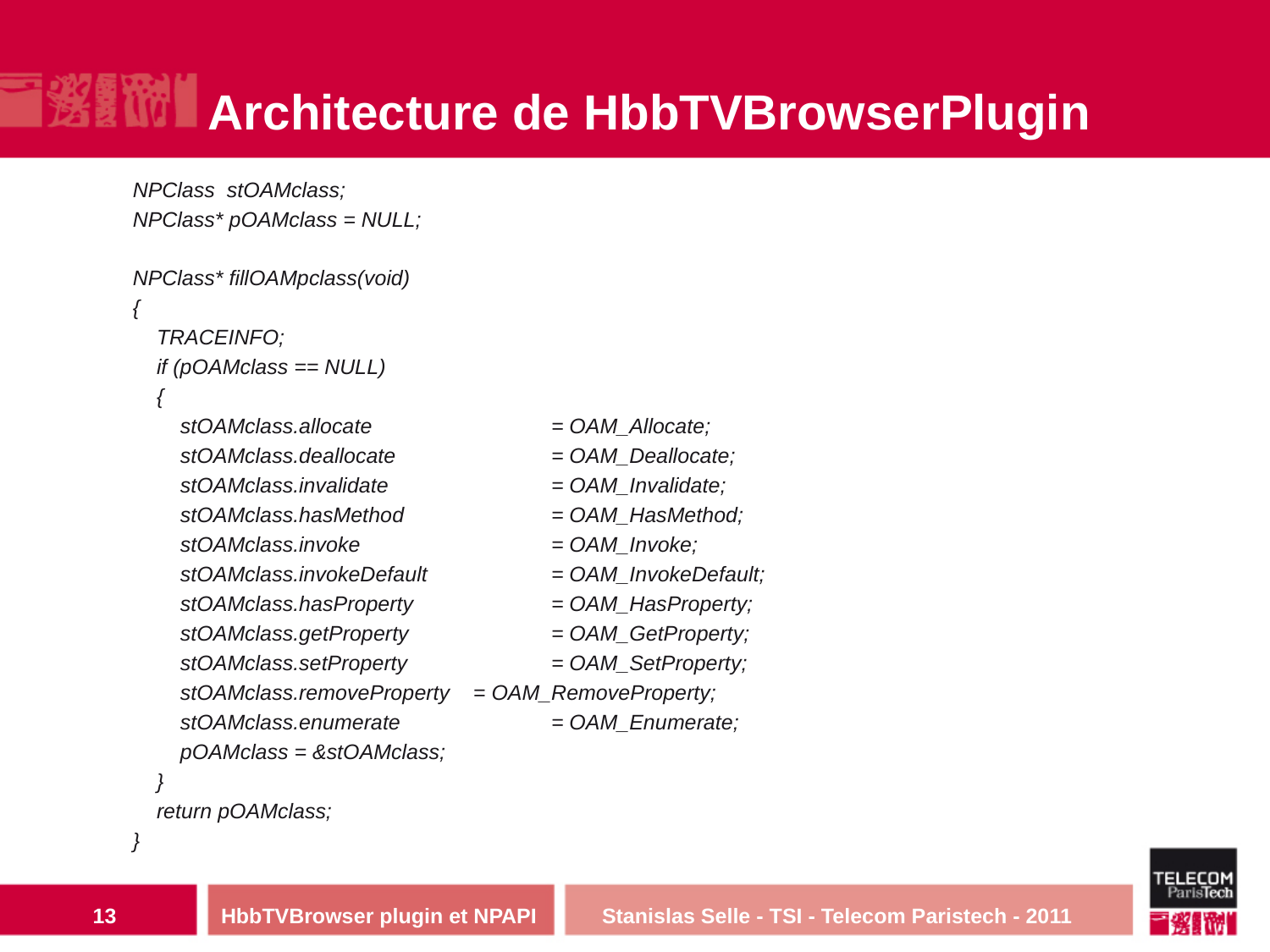

# Architecture de HbbTVBrowserPlugin
NPClass  stOAMclass;
NPClass* pOAMclass = NULL;

NPClass* fillOAMpclass(void)
{
    TRACEINFO;
    if (pOAMclass == NULL)
    {
        stOAMclass.allocate          	= OAM_Allocate;
        stOAMclass.deallocate        	= OAM_Deallocate;
        stOAMclass.invalidate        	= OAM_Invalidate;
        stOAMclass.hasMethod         	= OAM_HasMethod;
        stOAMclass.invoke            	= OAM_Invoke;
        stOAMclass.invokeDefault     	= OAM_InvokeDefault;
        stOAMclass.hasProperty       	= OAM_HasProperty;
        stOAMclass.getProperty       	= OAM_GetProperty;
        stOAMclass.setProperty       	= OAM_SetProperty;
        stOAMclass.removeProperty    = OAM_RemoveProperty;
        stOAMclass.enumerate         	= OAM_Enumerate;
        pOAMclass = &stOAMclass;
    }
    return pOAMclass;
}

13
HbbTVBrowser plugin et NPAPI 	Stanislas Selle - TSI - Telecom Paristech - 2011